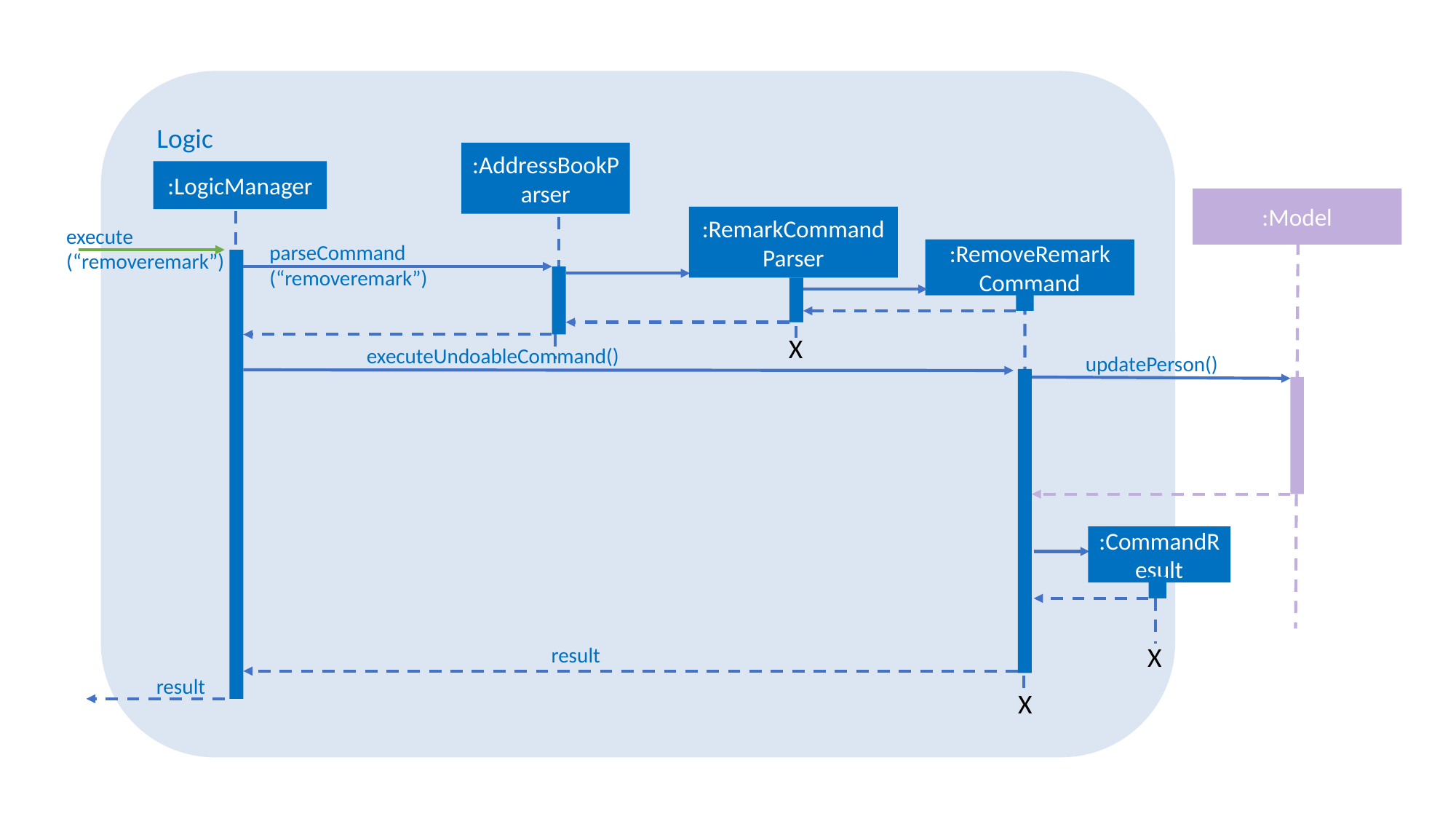

Logic
:AddressBookParser
:LogicManager
:Model
:RemarkCommandParser
execute (“removeremark”)
parseCommand (“removeremark”)
:RemoveRemark
Command

X
executeUndoableCommand()
updatePerson()

:CommandResult

X
result
result
X